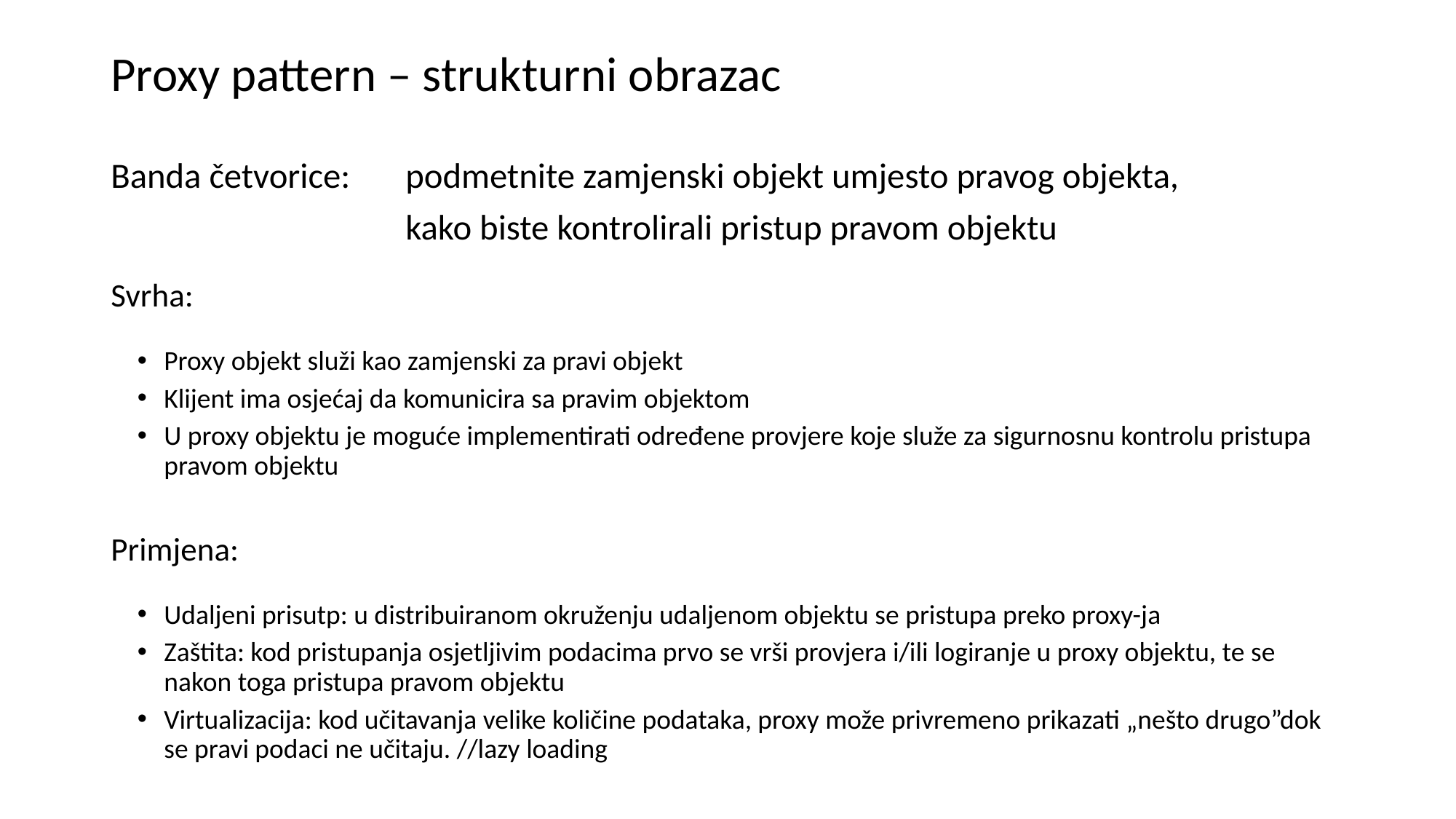

# Proxy pattern – strukturni obrazac
Banda četvorice: 	podmetnite zamjenski objekt umjesto pravog objekta,
			kako biste kontrolirali pristup pravom objektu

Svrha:

Proxy objekt služi kao zamjenski za pravi objekt
Klijent ima osjećaj da komunicira sa pravim objektom
U proxy objektu je moguće implementirati određene provjere koje služe za sigurnosnu kontrolu pristupa pravom objektu

Primjena:

Udaljeni prisutp: u distribuiranom okruženju udaljenom objektu se pristupa preko proxy-ja
Zaštita: kod pristupanja osjetljivim podacima prvo se vrši provjera i/ili logiranje u proxy objektu, te se nakon toga pristupa pravom objektu
Virtualizacija: kod učitavanja velike količine podataka, proxy može privremeno prikazati „nešto drugo”dok se pravi podaci ne učitaju. //lazy loading